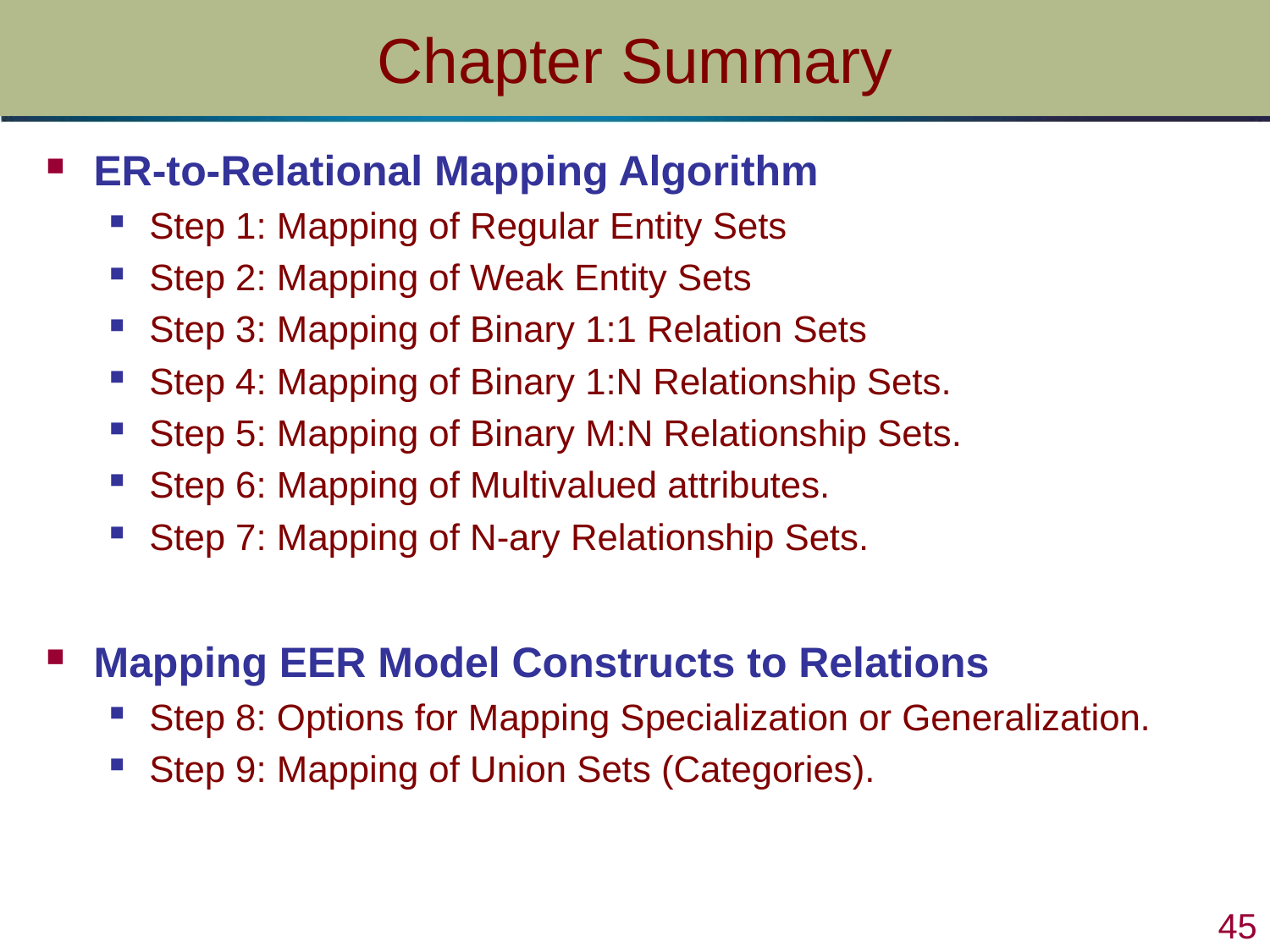

# Chapter Summary
ER-to-Relational Mapping Algorithm
Step 1: Mapping of Regular Entity Sets
Step 2: Mapping of Weak Entity Sets
Step 3: Mapping of Binary 1:1 Relation Sets
Step 4: Mapping of Binary 1:N Relationship Sets.
Step 5: Mapping of Binary M:N Relationship Sets.
Step 6: Mapping of Multivalued attributes.
Step 7: Mapping of N-ary Relationship Sets.

Mapping EER Model Constructs to Relations
Step 8: Options for Mapping Specialization or Generalization.
Step 9: Mapping of Union Sets (Categories).
 45